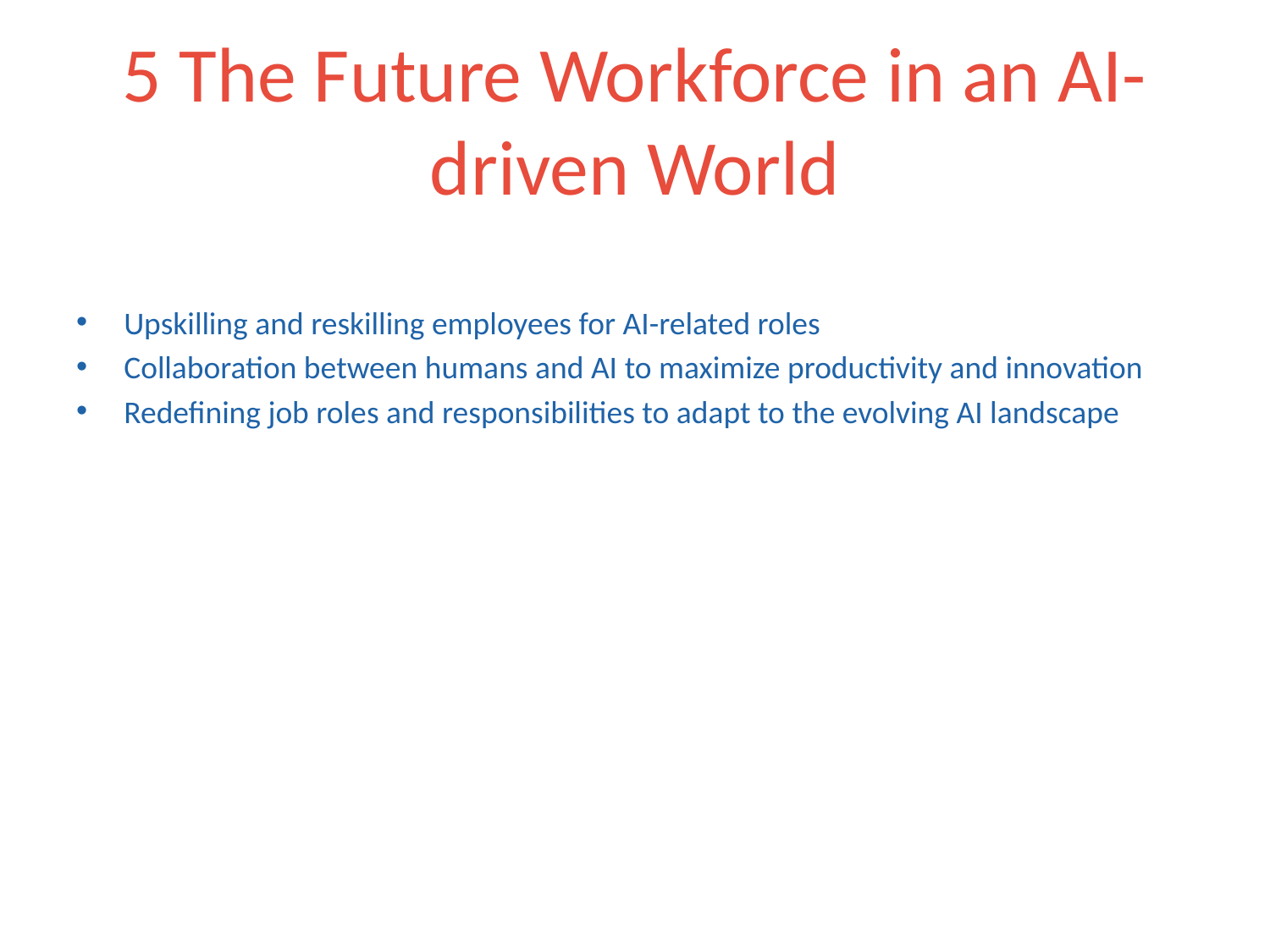

# 5 The Future Workforce in an AI-driven World

Upskilling and reskilling employees for AI-related roles
Collaboration between humans and AI to maximize productivity and innovation
Redefining job roles and responsibilities to adapt to the evolving AI landscape